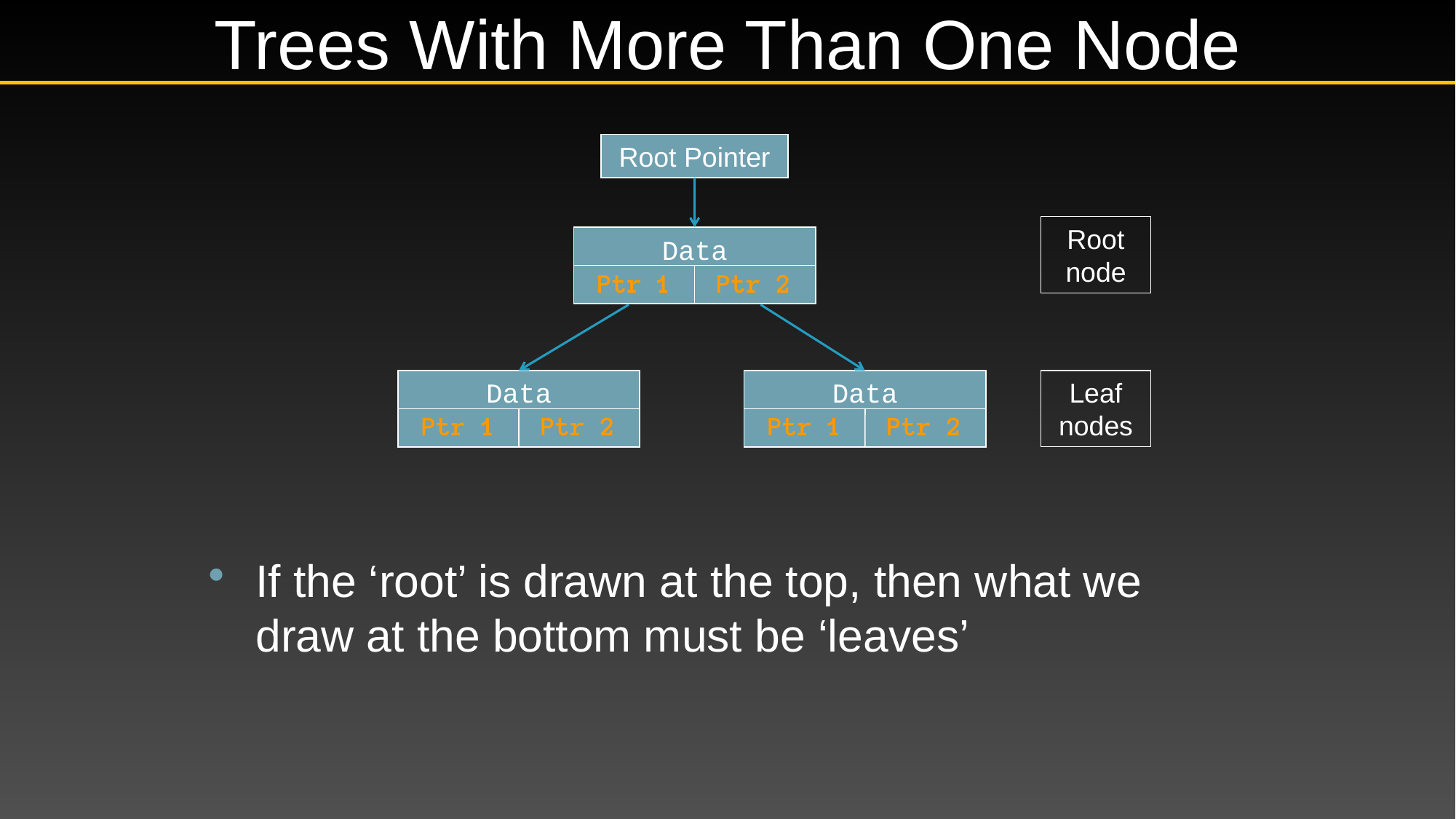

# Trees With More Than One Node
Root Pointer
Root node
Data
Ptr 1   Ptr 2
Leaf nodes
Data
Ptr 1   Ptr 2
Data
Ptr 1   Ptr 2
If the ‘root’ is drawn at the top, then what we draw at the bottom must be ‘leaves’